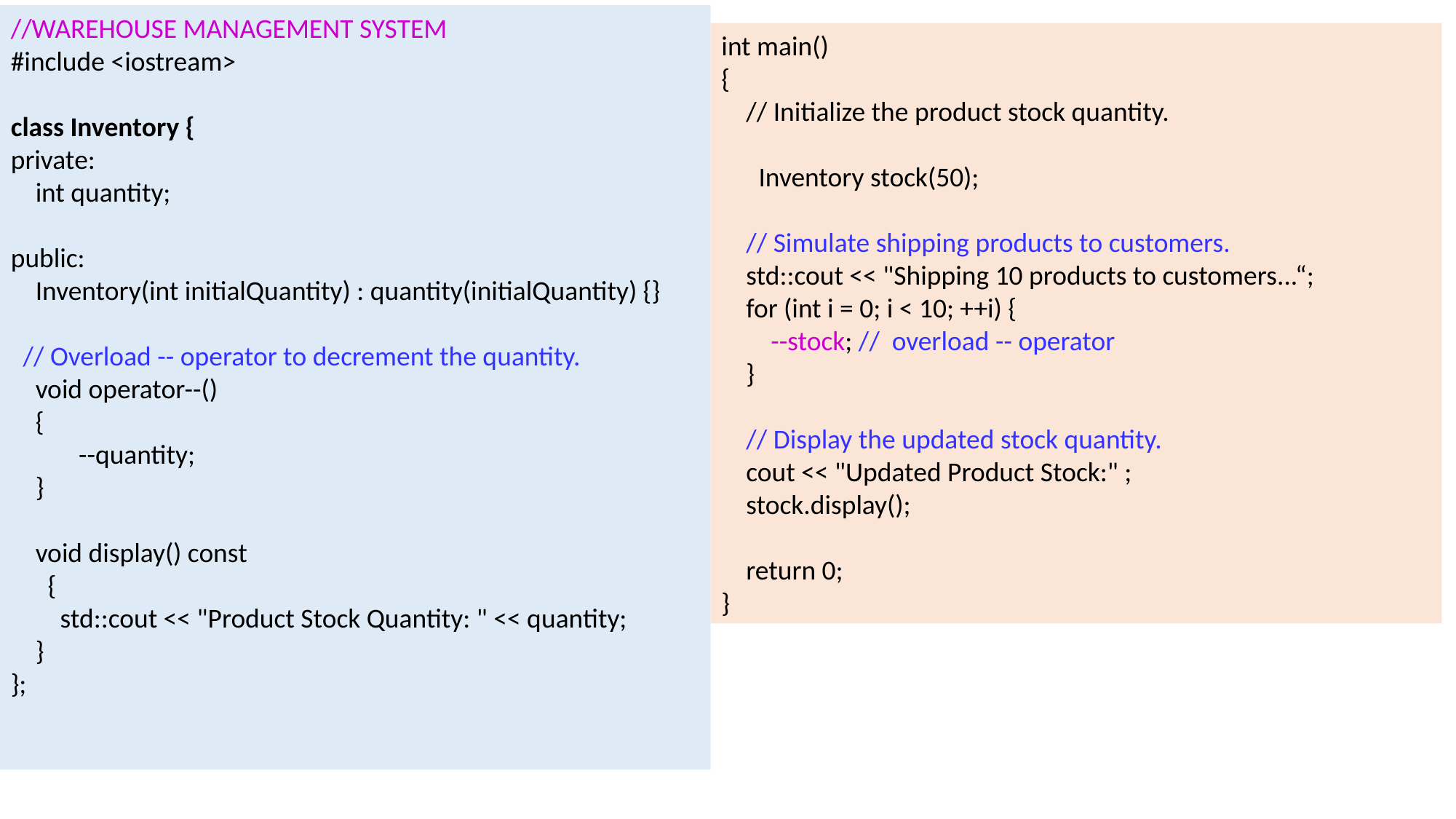

//WAREHOUSE MANAGEMENT SYSTEM
#include <iostream>

class Inventory {
private:
    int quantity;

public:
    Inventory(int initialQuantity) : quantity(initialQuantity) {}

  // Overload -- operator to decrement the quantity.
    void operator--()
    {
           --quantity;
    }

    void display() const
      {
        std::cout << "Product Stock Quantity: " << quantity;
    }
};

int main()
{
    // Initialize the product stock quantity.

      Inventory stock(50);

    // Simulate shipping products to customers.
    std::cout << "Shipping 10 products to customers...“;
    for (int i = 0; i < 10; ++i) {
        --stock; //  overload -- operator
    }

    // Display the updated stock quantity.
    cout << "Updated Product Stock:" ;
    stock.display();

    return 0;
}